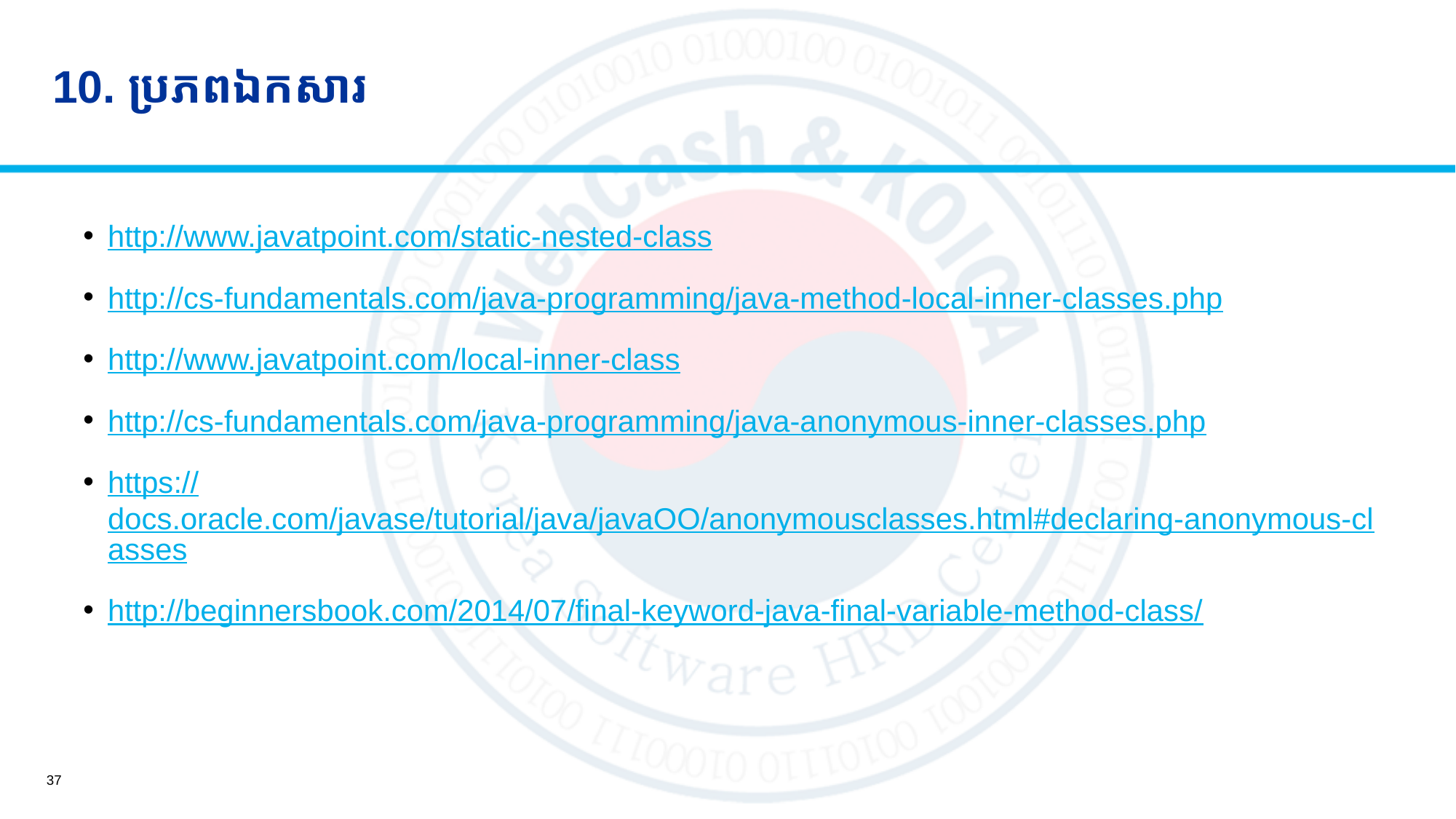

# 10. ប្រភពឯកសារ
http://www.javatpoint.com/static-nested-class
http://cs-fundamentals.com/java-programming/java-method-local-inner-classes.php
http://www.javatpoint.com/local-inner-class
http://cs-fundamentals.com/java-programming/java-anonymous-inner-classes.php
https://docs.oracle.com/javase/tutorial/java/javaOO/anonymousclasses.html#declaring-anonymous-classes
http://beginnersbook.com/2014/07/final-keyword-java-final-variable-method-class/

37